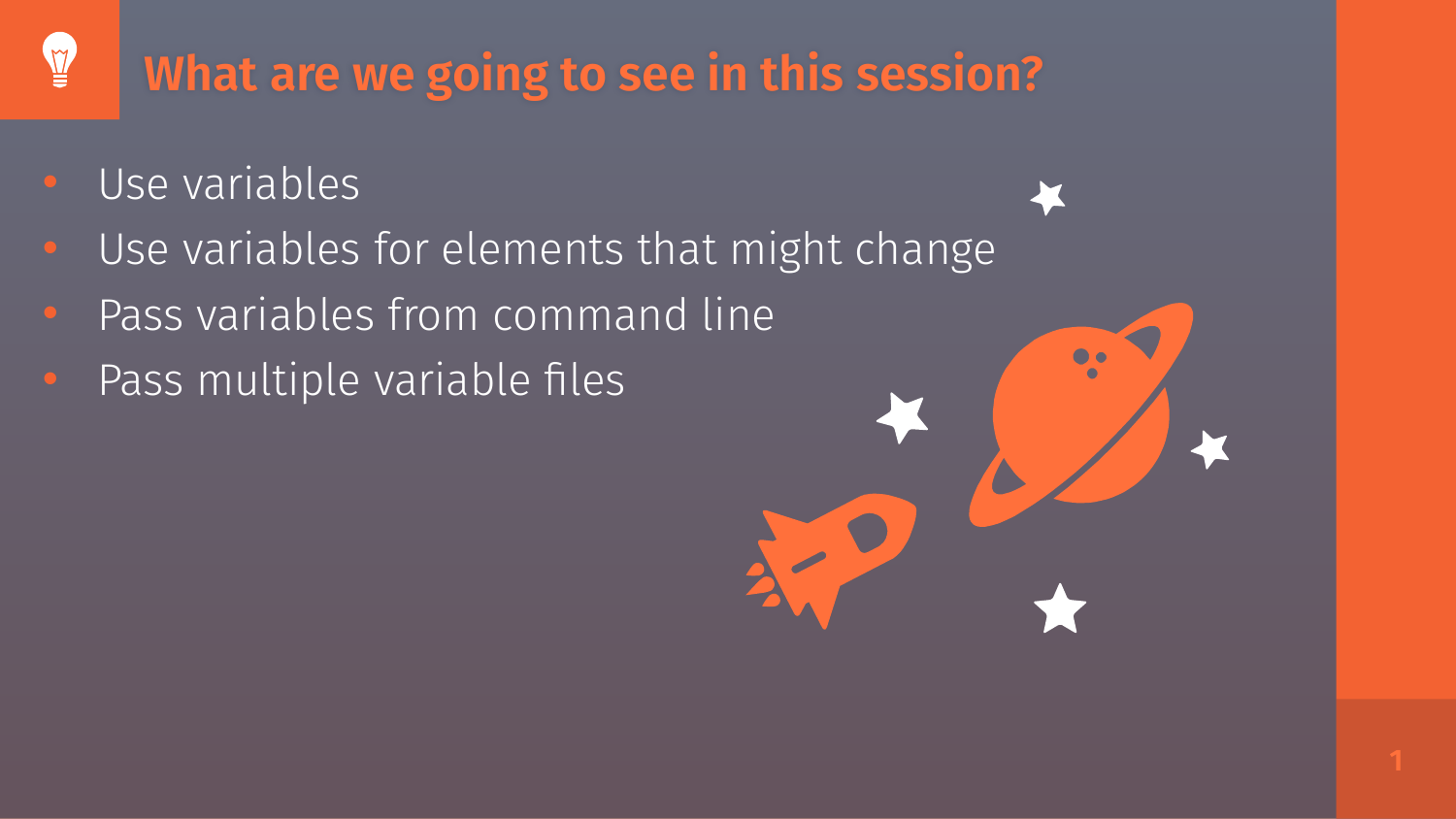

What are we going to see in this session?
Use variables
Use variables for elements that might change
Pass variables from command line
Pass multiple variable files

1